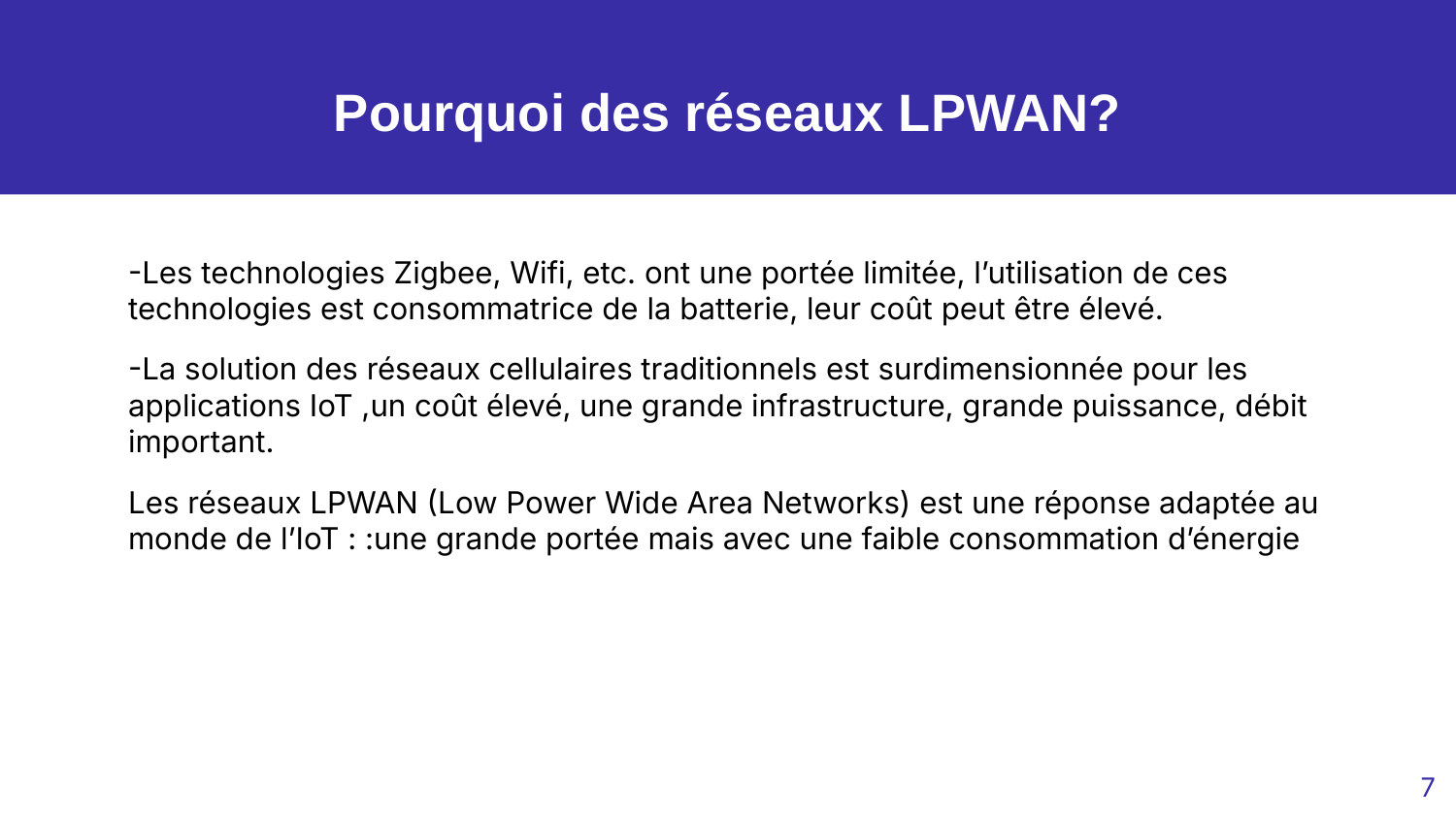

# Pourquoi des réseaux LPWAN?
-Les technologies Zigbee, Wifi, etc. ont une portée limitée, l’utilisation de ces technologies est consommatrice de la batterie, leur coût peut être élevé.
-La solution des réseaux cellulaires traditionnels est surdimensionnée pour les applications IoT ,un coût élevé, une grande infrastructure, grande puissance, débit important.
Les réseaux LPWAN (Low Power Wide Area Networks) est une réponse adaptée au monde de l’IoT : :une grande portée mais avec une faible consommation d’énergie

7